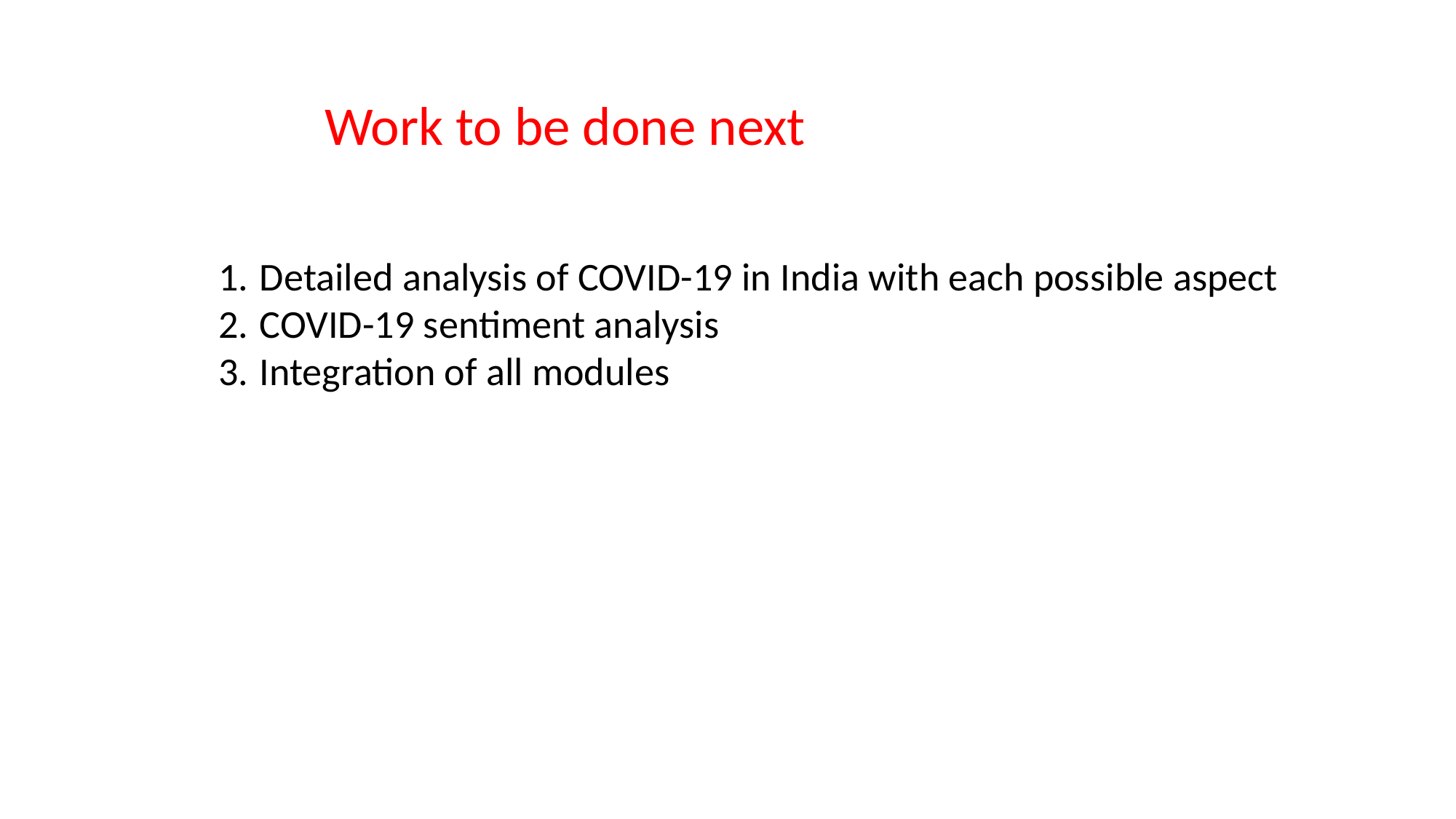

Work to be done next
Detailed analysis of COVID-19 in India with each possible aspect
COVID-19 sentiment analysis
Integration of all modules